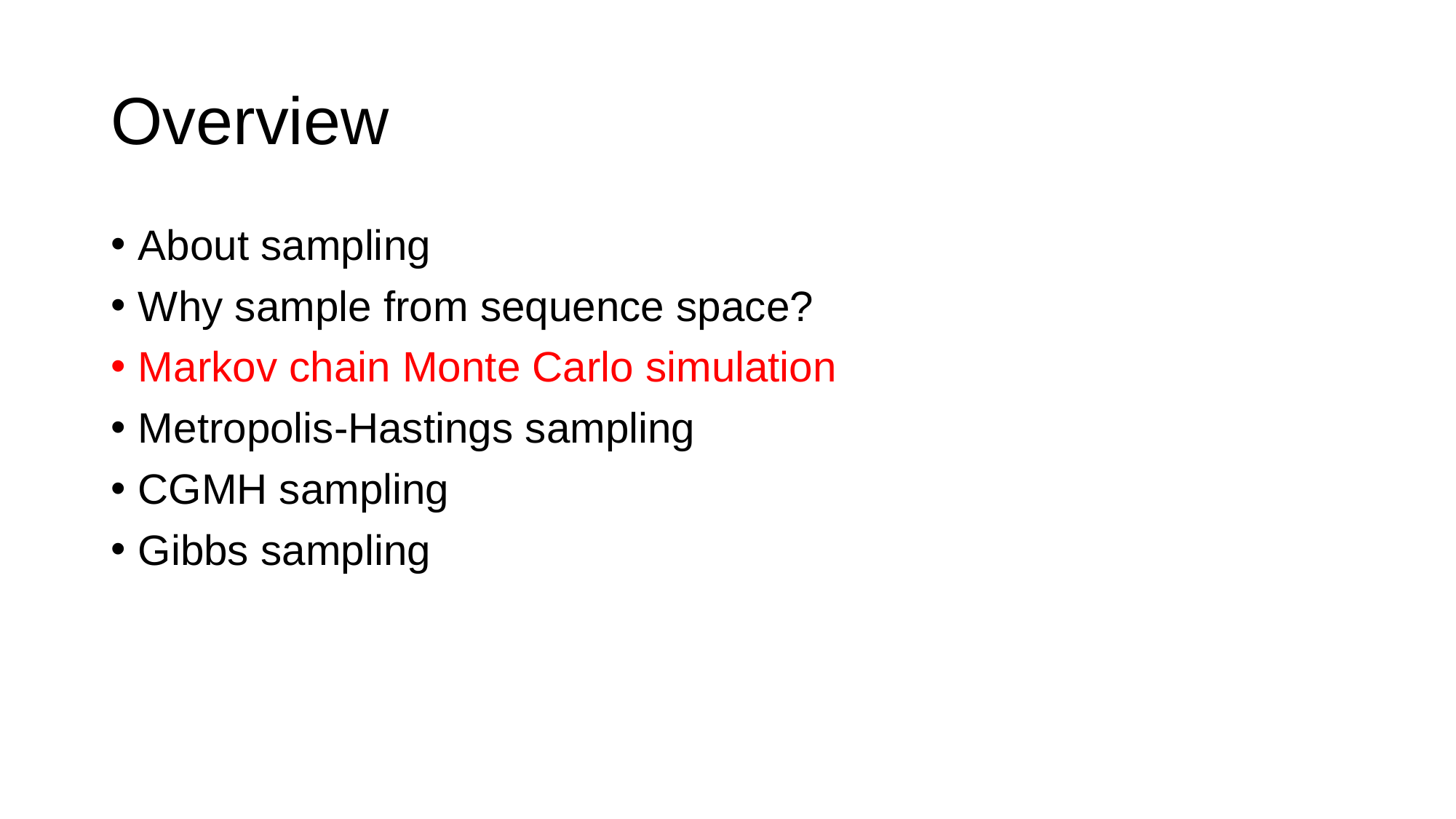

# Overview
About sampling
Why sample from sequence space?
Markov chain Monte Carlo simulation
Metropolis-Hastings sampling
CGMH sampling
Gibbs sampling